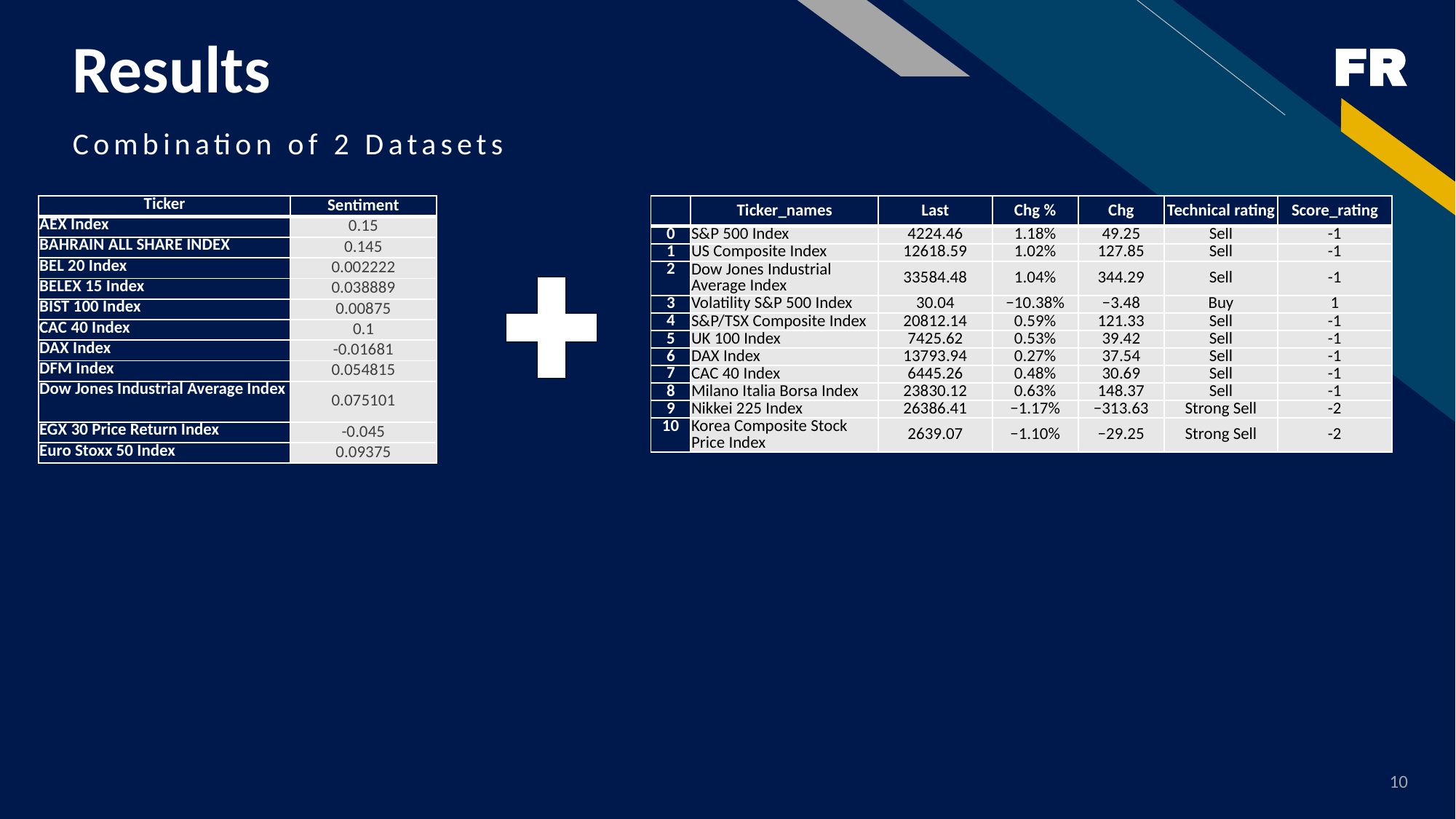

# Results
Combination of 2 Datasets
| Ticker | Sentiment |
| --- | --- |
| AEX Index | 0.15 |
| BAHRAIN ALL SHARE INDEX | 0.145 |
| BEL 20 Index | 0.002222 |
| BELEX 15 Index | 0.038889 |
| BIST 100 Index | 0.00875 |
| CAC 40 Index | 0.1 |
| DAX Index | -0.01681 |
| DFM Index | 0.054815 |
| Dow Jones Industrial Average Index | 0.075101 |
| EGX 30 Price Return Index | -0.045 |
| Euro Stoxx 50 Index | 0.09375 |
|  | Ticker\_names | Last | Chg % | Chg | Technical rating | Score\_rating |
| --- | --- | --- | --- | --- | --- | --- |
| 0 | S&P 500 Index | 4224.46 | 1.18% | 49.25 | Sell | -1 |
| 1 | US Composite Index | 12618.59 | 1.02% | 127.85 | Sell | -1 |
| 2 | Dow Jones Industrial Average Index | 33584.48 | 1.04% | 344.29 | Sell | -1 |
| 3 | Volatility S&P 500 Index | 30.04 | −10.38% | −3.48 | Buy | 1 |
| 4 | S&P/TSX Composite Index | 20812.14 | 0.59% | 121.33 | Sell | -1 |
| 5 | UK 100 Index | 7425.62 | 0.53% | 39.42 | Sell | -1 |
| 6 | DAX Index | 13793.94 | 0.27% | 37.54 | Sell | -1 |
| 7 | CAC 40 Index | 6445.26 | 0.48% | 30.69 | Sell | -1 |
| 8 | Milano Italia Borsa Index | 23830.12 | 0.63% | 148.37 | Sell | -1 |
| 9 | Nikkei 225 Index | 26386.41 | −1.17% | −313.63 | Strong Sell | -2 |
| 10 | Korea Composite Stock Price Index | 2639.07 | −1.10% | −29.25 | Strong Sell | -2 |

10